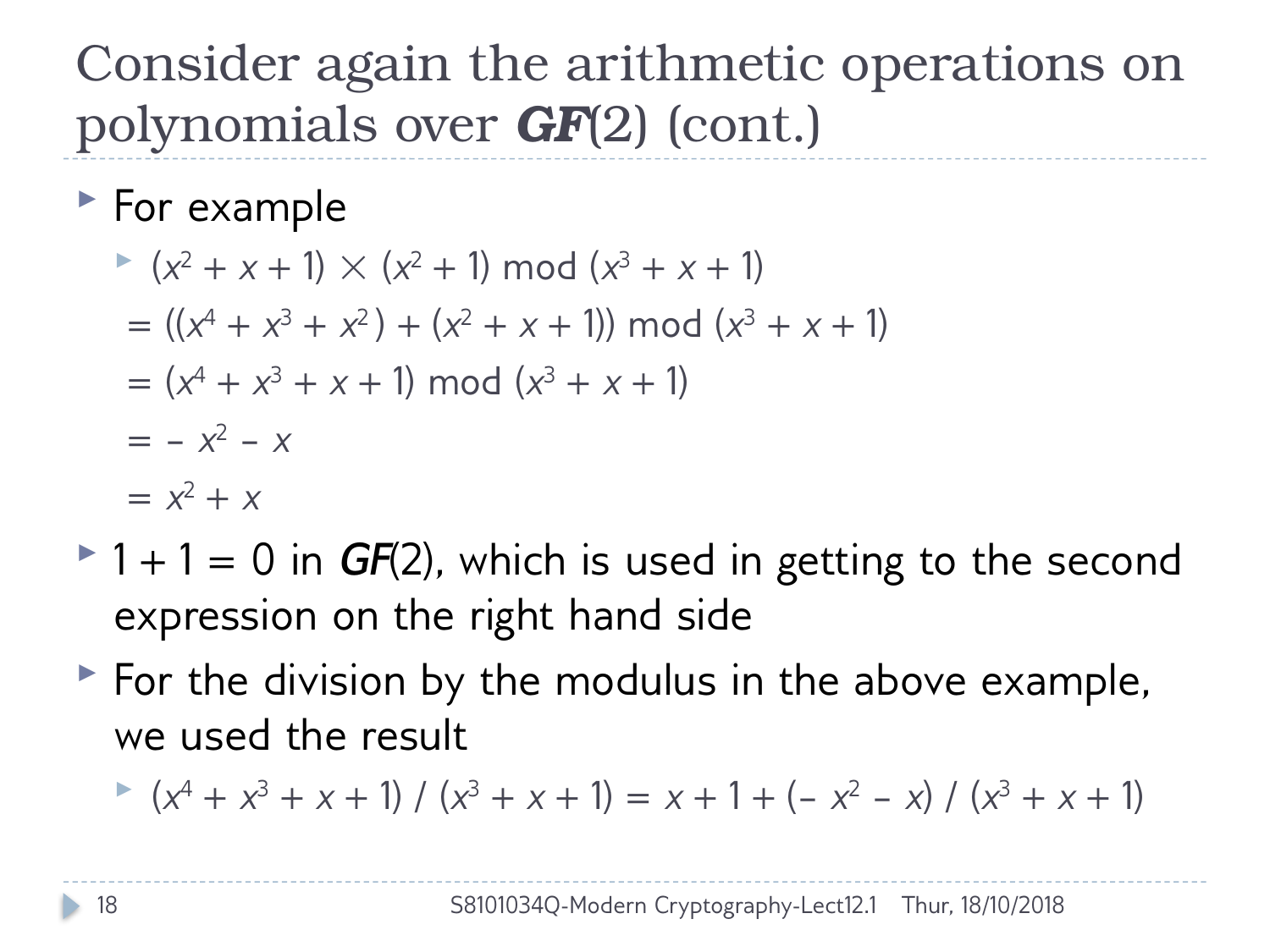

# Consider again the arithmetic operations on polynomials over GF(2) (cont.)
For example
(x2 + x + 1) × (x2 + 1) mod (x3 + x + 1)
 = ((x4 + x3 + x2 ) + (x2 + x + 1)) mod (x3 + x + 1)
 = (x4 + x3 + x + 1) mod (x3 + x + 1)
 = – x2 – x
 = x2 + x
1 + 1 = 0 in GF(2), which is used in getting to the second expression on the right hand side
For the division by the modulus in the above example, we used the result
(x4 + x3 + x + 1) / (x3 + x + 1) = x + 1 + (– x2 – x) / (x3 + x + 1)
18
S8101034Q-Modern Cryptography-Lect12.1
Thur, 18/10/2018